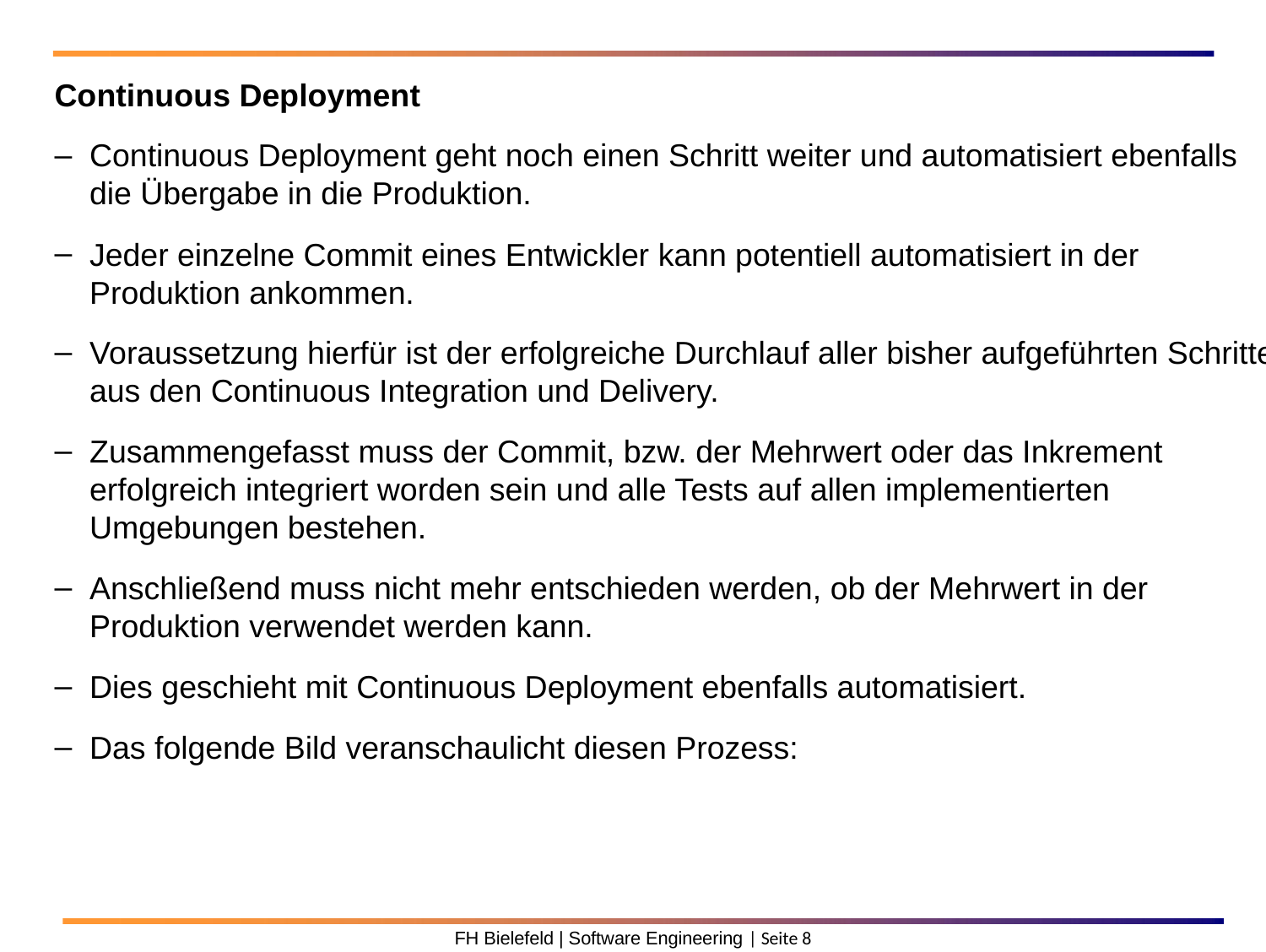

Continuous Deployment
Continuous Deployment geht noch einen Schritt weiter und automatisiert ebenfalls die Übergabe in die Produktion.
Jeder einzelne Commit eines Entwickler kann potentiell automatisiert in der Produktion ankommen.
Voraussetzung hierfür ist der erfolgreiche Durchlauf aller bisher aufgeführten Schritte aus den Continuous Integration und Delivery.
Zusammengefasst muss der Commit, bzw. der Mehrwert oder das Inkrement erfolgreich integriert worden sein und alle Tests auf allen implementierten Umgebungen bestehen.
Anschließend muss nicht mehr entschieden werden, ob der Mehrwert in der Produktion verwendet werden kann.
Dies geschieht mit Continuous Deployment ebenfalls automatisiert.
Das folgende Bild veranschaulicht diesen Prozess: